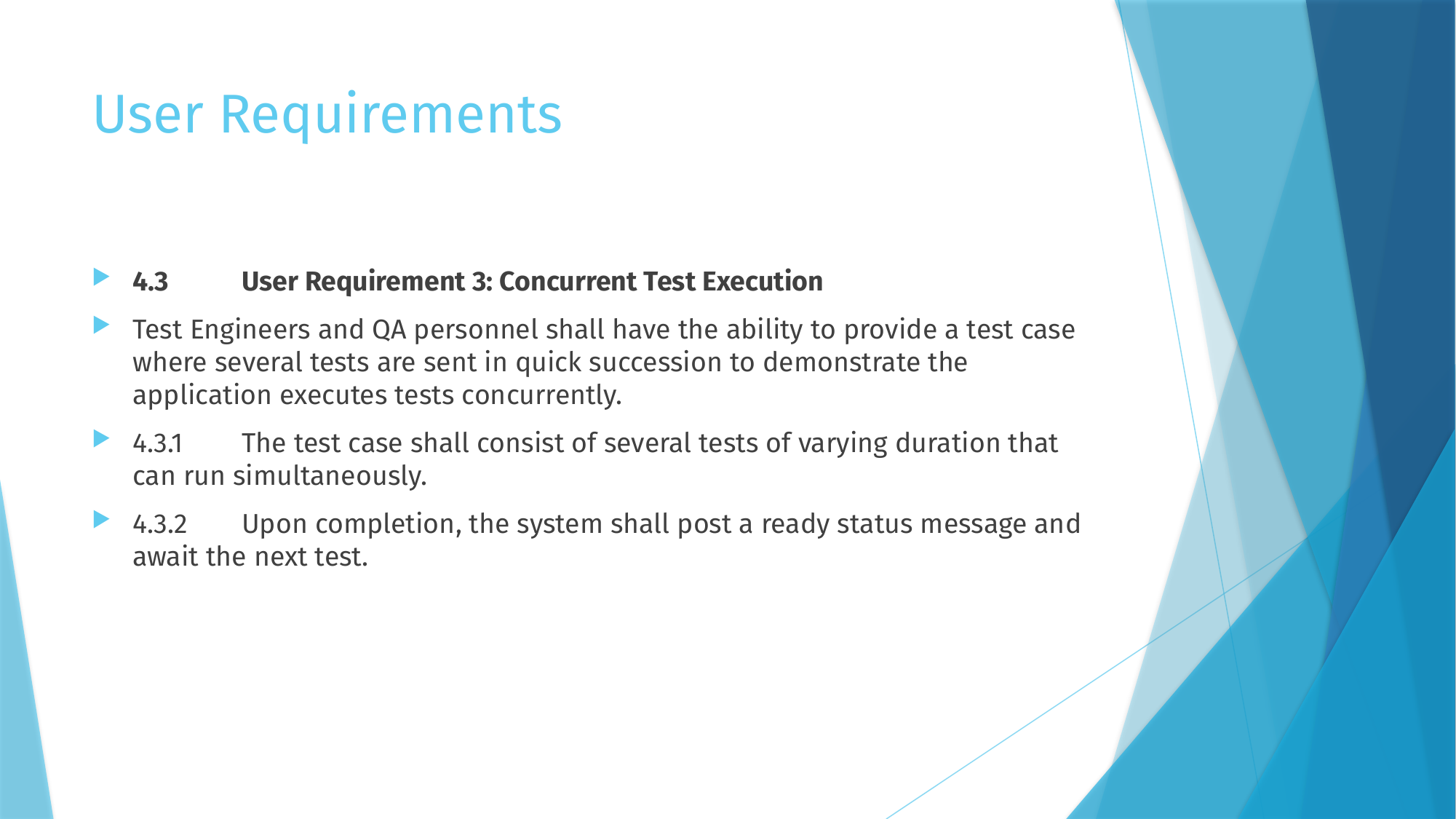

# User Requirements
4.3 	User Requirement 3: Concurrent Test Execution
Test Engineers and QA personnel shall have the ability to provide a test case where several tests are sent in quick succession to demonstrate the application executes tests concurrently.
4.3.1	The test case shall consist of several tests of varying duration that can run simultaneously.
4.3.2	Upon completion, the system shall post a ready status message and await the next test.